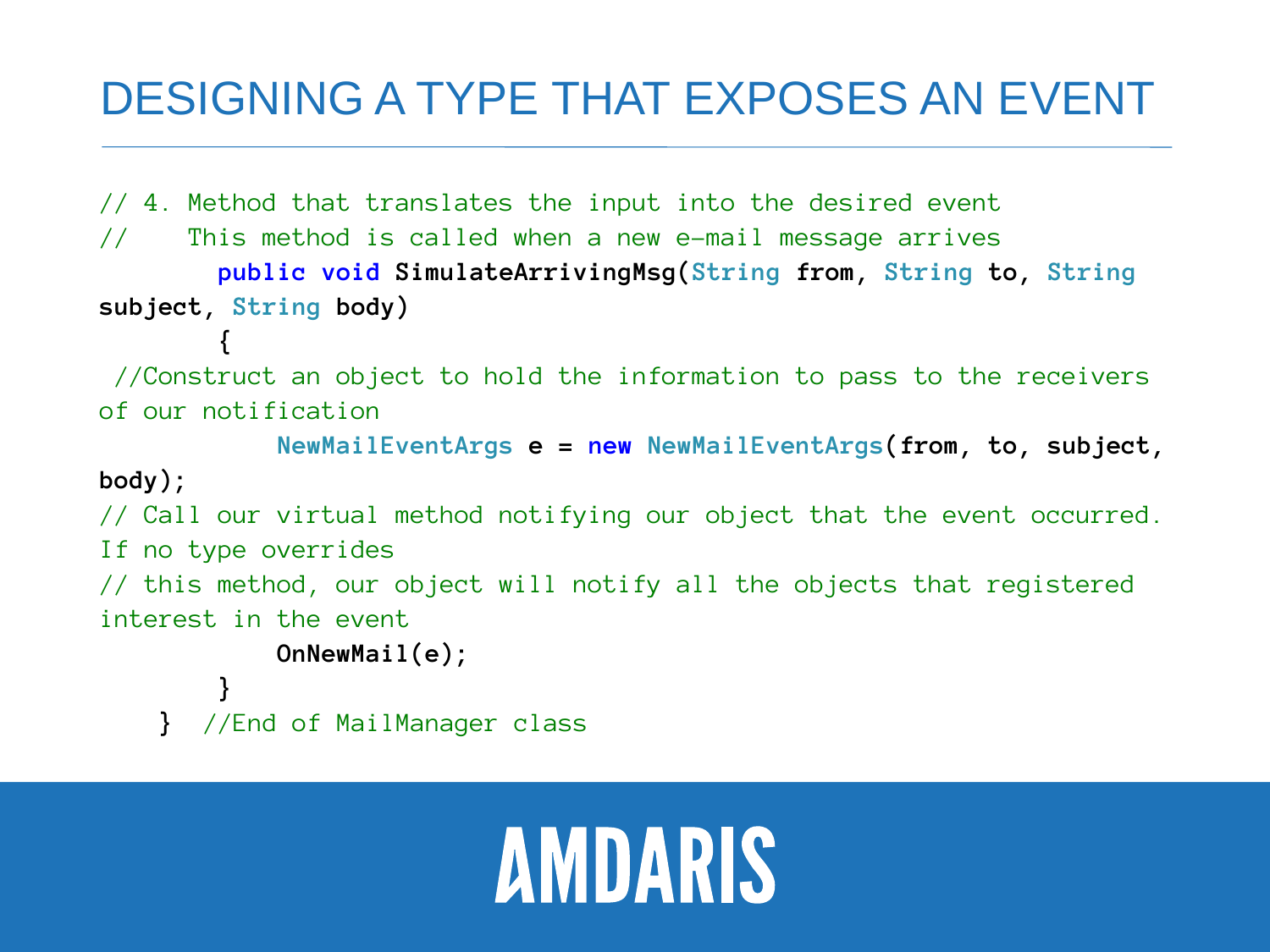

# Designing a Type that exposes an event
// 4. Method that translates the input into the desired event
//    This method is called when a new e-mail message arrives
        public void SimulateArrivingMsg(String from, String to, String subject, String body)
        {
 //Construct an object to hold the information to pass to the receivers of our notification
            NewMailEventArgs e = new NewMailEventArgs(from, to, subject, body);
// Call our virtual method notifying our object that the event occurred. If no type overrides
// this method, our object will notify all the objects that registered interest in the event
            OnNewMail(e);
        }
    }  //End of MailManager class